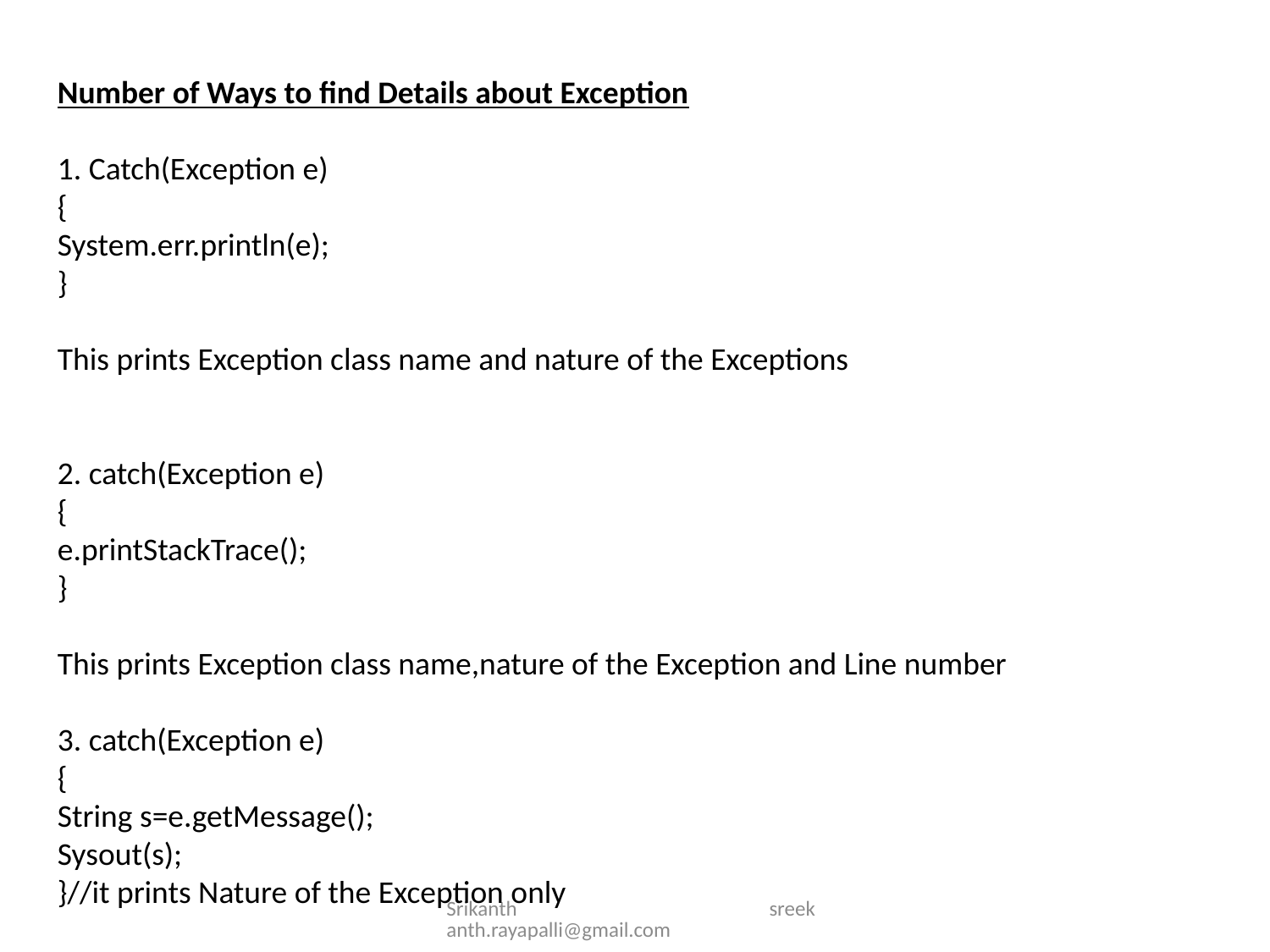

Number of Ways to find Details about Exception

1. Catch(Exception e)
{
System.err.println(e);
}

This prints Exception class name and nature of the Exceptions

2. catch(Exception e)
{
e.printStackTrace();
}

This prints Exception class name,nature of the Exception and Line number

3. catch(Exception e)
{
String s=e.getMessage();
Sysout(s);
}//it prints Nature of the Exception only

Srikanth                                                    sreekanth.rayapalli@gmail.com